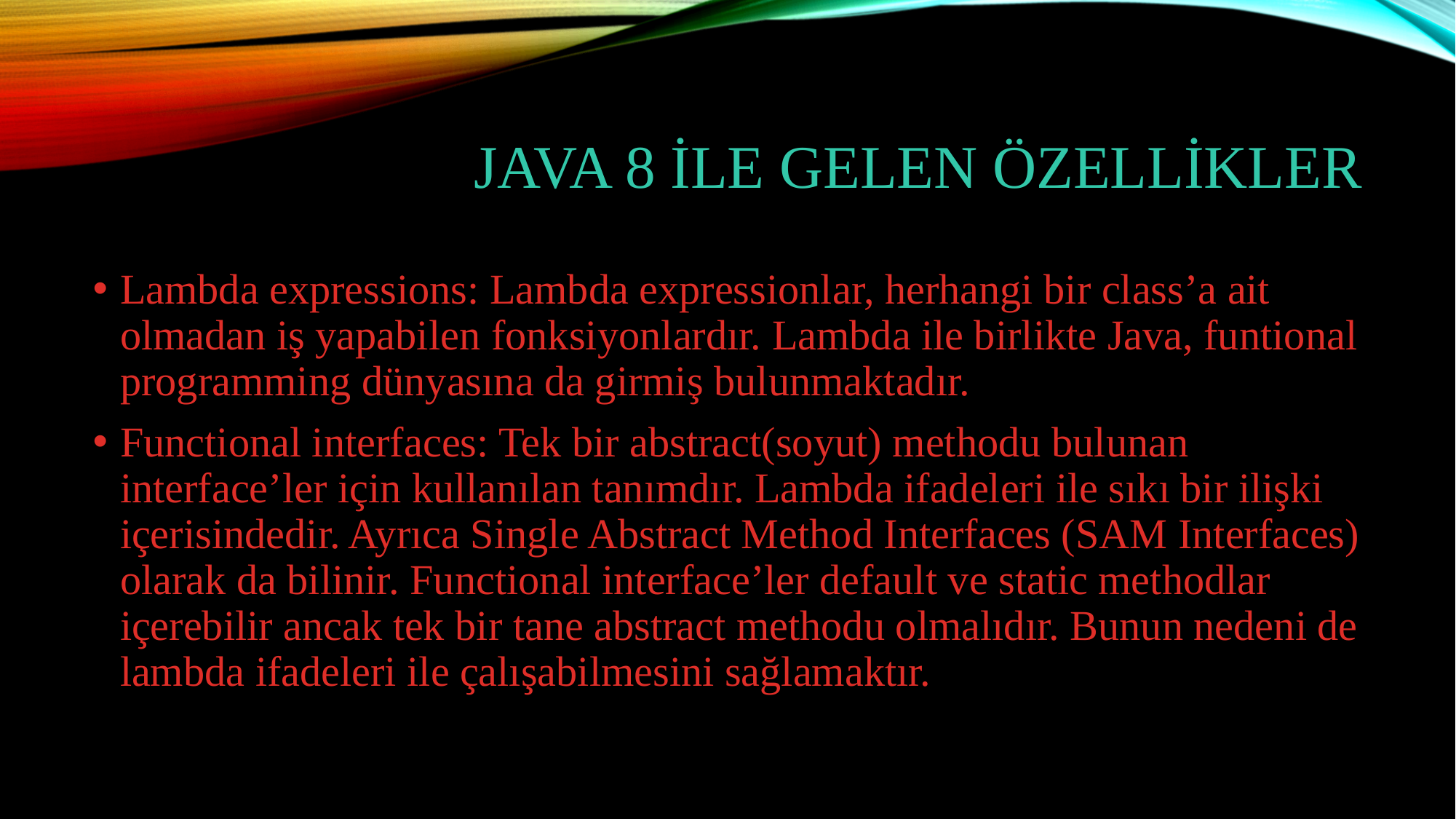

# Java 8 İLE GELEN ÖZELLİKLER
Lambda expressions: Lambda expressionlar, herhangi bir class’a ait olmadan iş yapabilen fonksiyonlardır. Lambda ile birlikte Java, funtional programming dünyasına da girmiş bulunmaktadır.
Functional interfaces: Tek bir abstract(soyut) methodu bulunan interface’ler için kullanılan tanımdır. Lambda ifadeleri ile sıkı bir ilişki içerisindedir. Ayrıca Single Abstract Method Interfaces (SAM Interfaces) olarak da bilinir. Functional interface’ler default ve static methodlar içerebilir ancak tek bir tane abstract methodu olmalıdır. Bunun nedeni de lambda ifadeleri ile çalışabilmesini sağlamaktır.